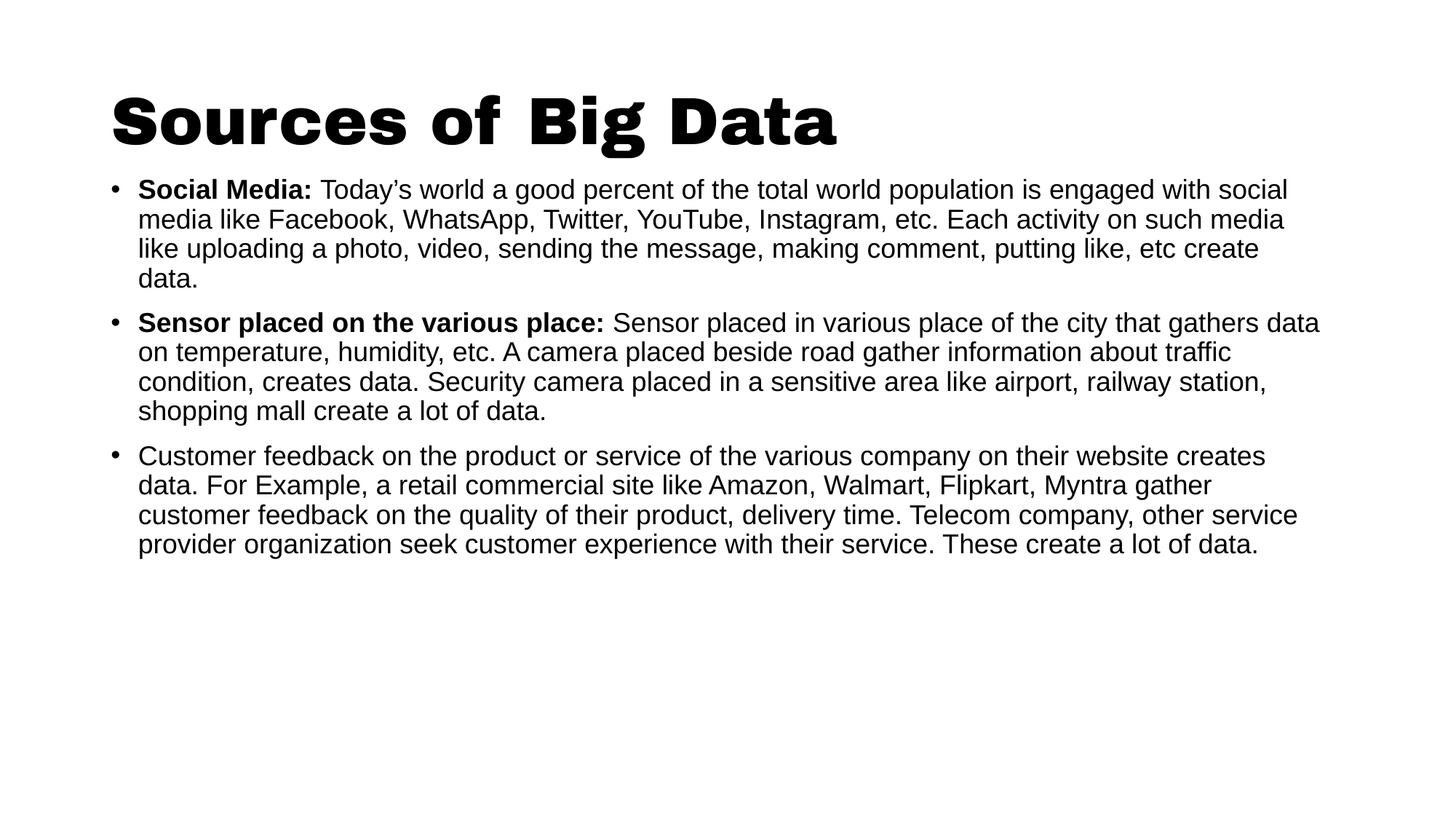

# Sources of Big Data
Social Media: Today’s world a good percent of the total world population is engaged with social media like Facebook, WhatsApp, Twitter, YouTube, Instagram, etc. Each activity on such media like uploading a photo, video, sending the message, making comment, putting like, etc create data.
Sensor placed on the various place: Sensor placed in various place of the city that gathers data on temperature, humidity, etc. A camera placed beside road gather information about traffic condition, creates data. Security camera placed in a sensitive area like airport, railway station, shopping mall create a lot of data.
Customer feedback on the product or service of the various company on their website creates data. For Example, a retail commercial site like Amazon, Walmart, Flipkart, Myntra gather customer feedback on the quality of their product, delivery time. Telecom company, other service provider organization seek customer experience with their service. These create a lot of data.